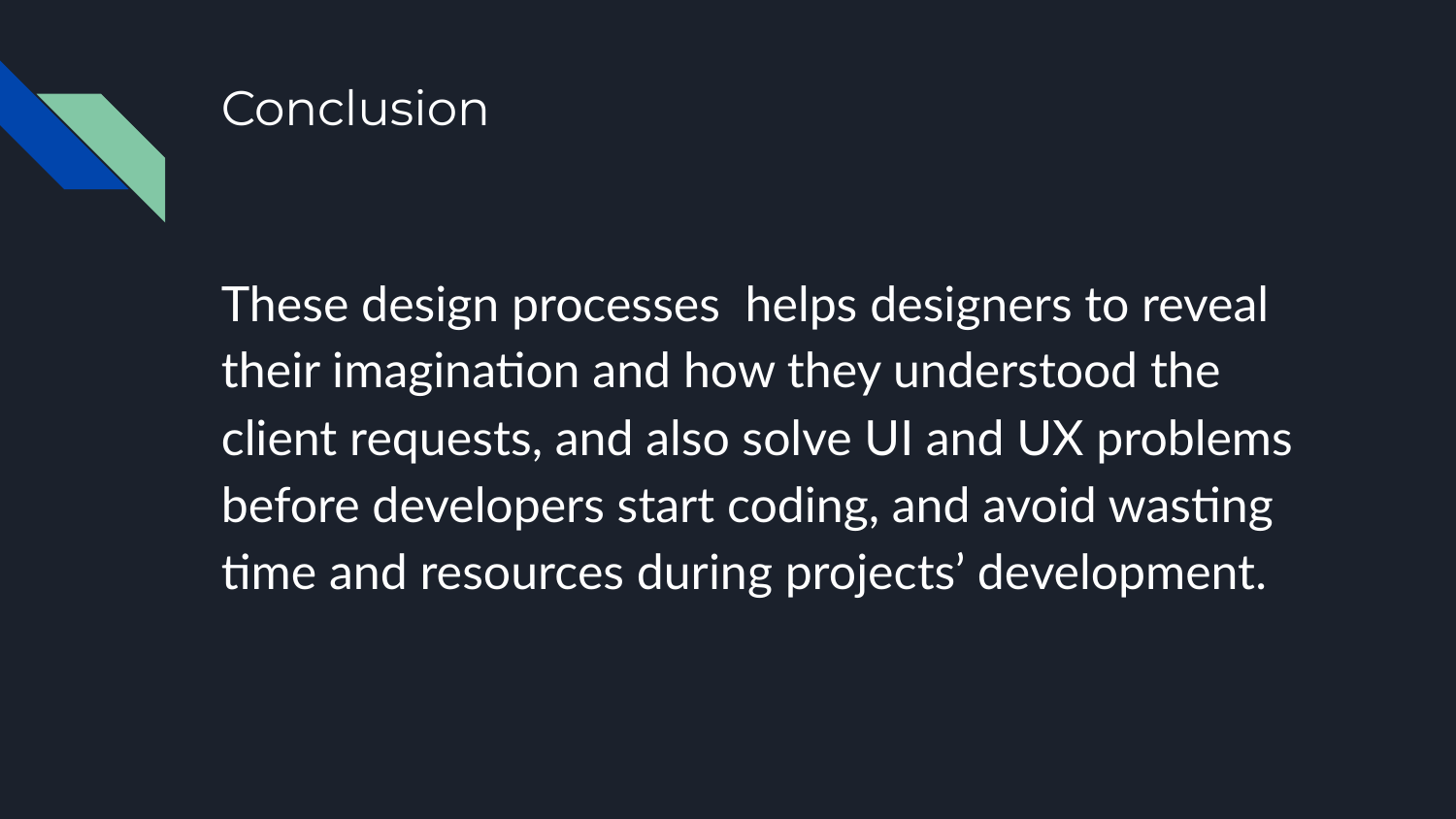

# Conclusion
These design processes  helps designers to reveal their imagination and how they understood the client requests, and also solve UI and UX problems before developers start coding, and avoid wasting time and resources during projects’ development.